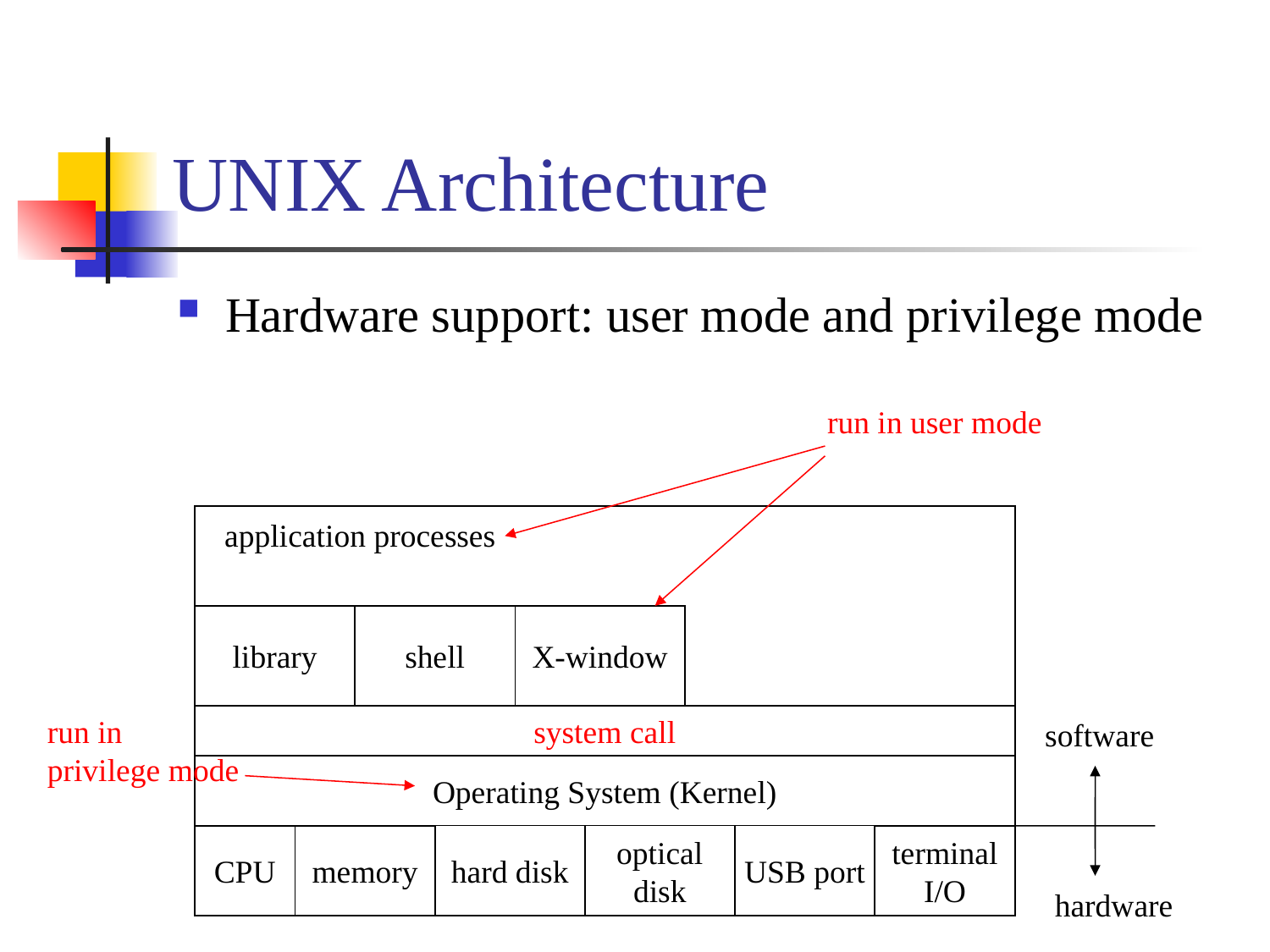

# UNIX Architecture
Hardware support: user mode and privilege mode
run in user mode

application processes
library
shell
X-window
system call
Operating System (Kernel)
CPU
memory
hard disk
optical
disk
USB port
terminal
I/O
run in
privilege mode
software

hardware